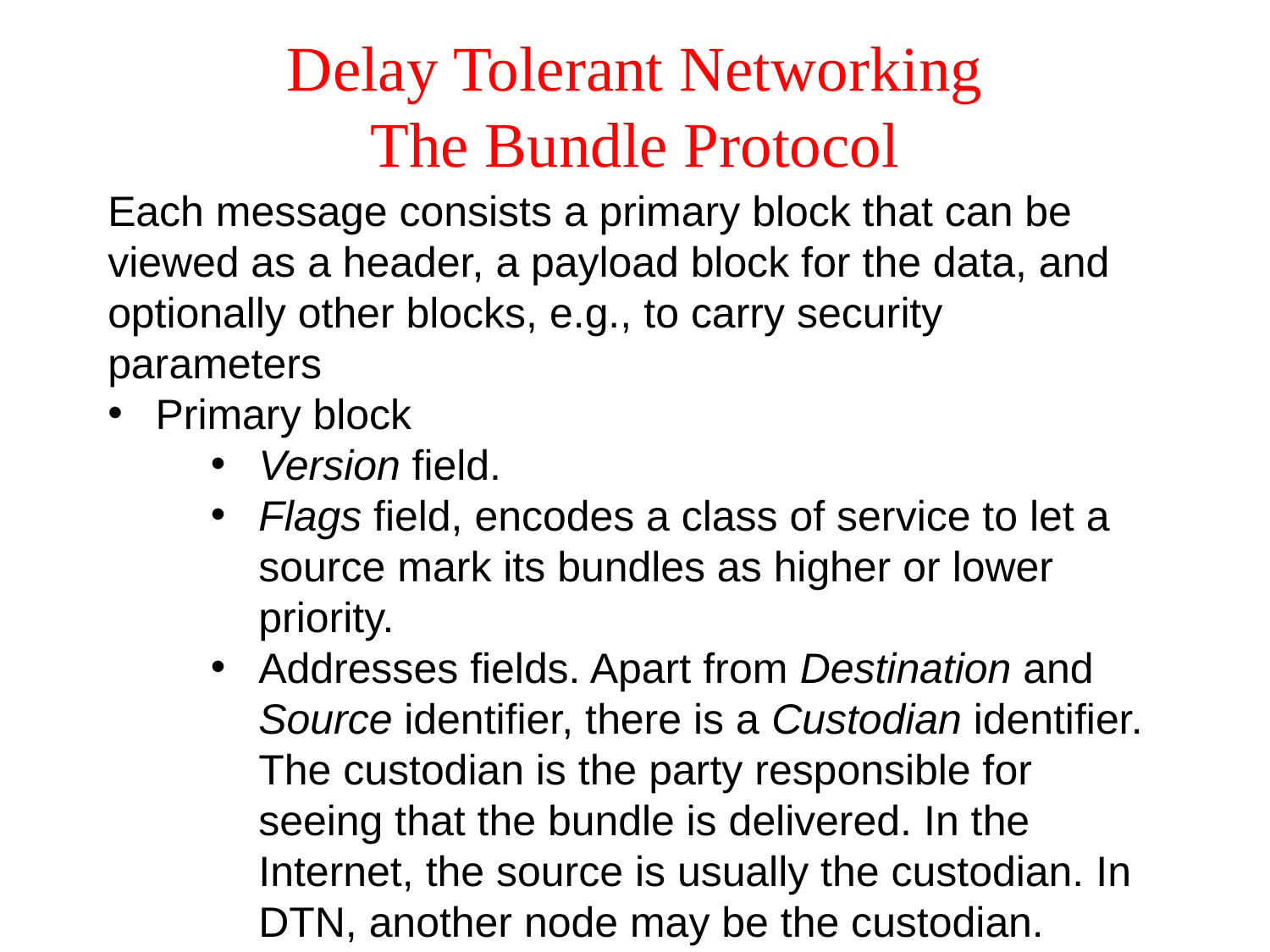

# Delay Tolerant Networking The Bundle Protocol
Each message consists a primary block that can be viewed as a header, a payload block for the data, and optionally other blocks, e.g., to carry security parameters
Primary block
Version field.
Flags field, encodes a class of service to let a source mark its bundles as higher or lower priority.
Addresses fields. Apart from Destination and Source identifier, there is a Custodian identifier. The custodian is the party responsible for seeing that the bundle is delivered. In the Internet, the source is usually the custodian. In DTN, another node may be the custodian.